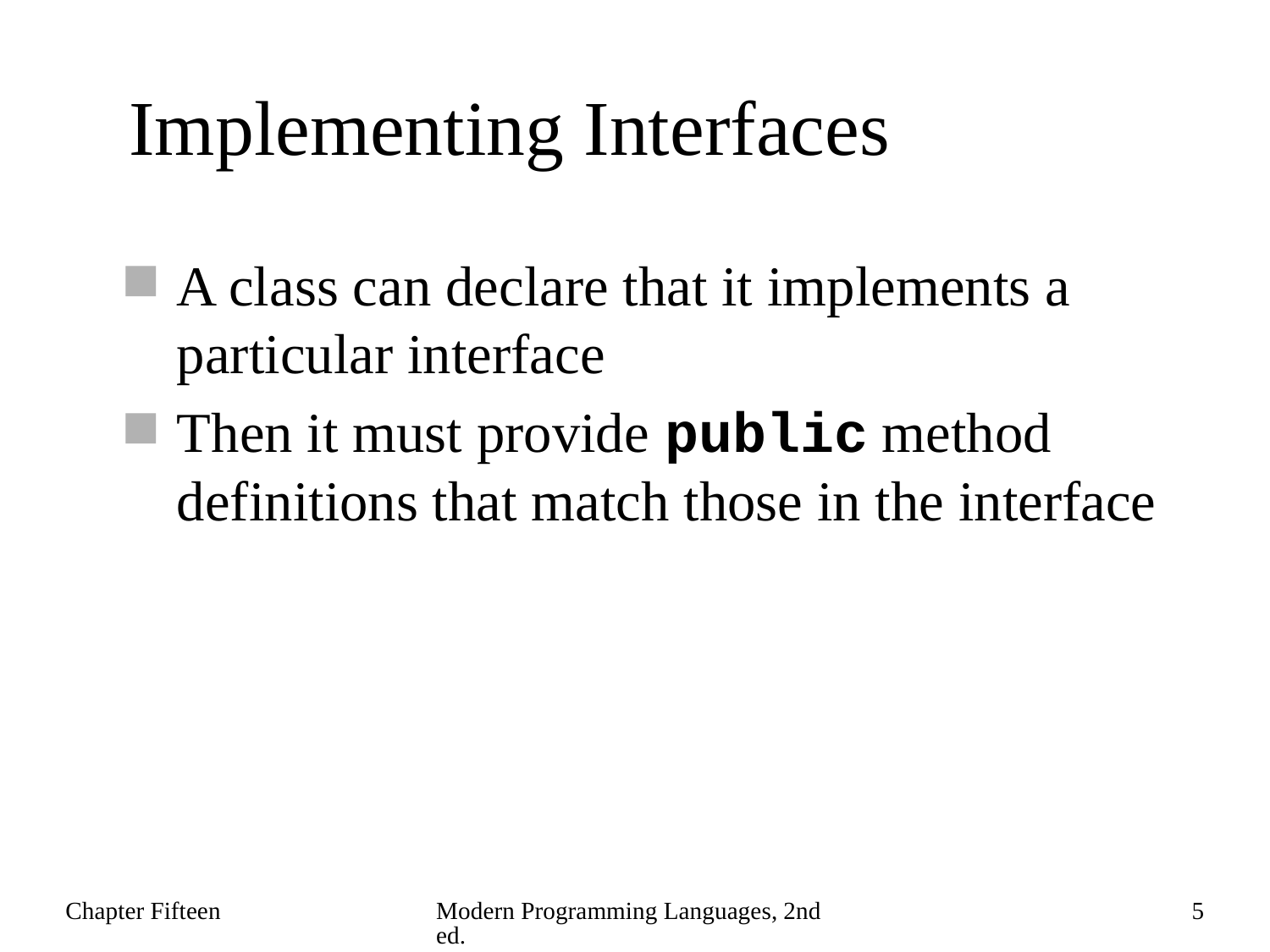

# Implementing Interfaces
A class can declare that it implements a particular interface
Then it must provide public method definitions that match those in the interface
Chapter Fifteen
Modern Programming Languages, 2nd ed.
5